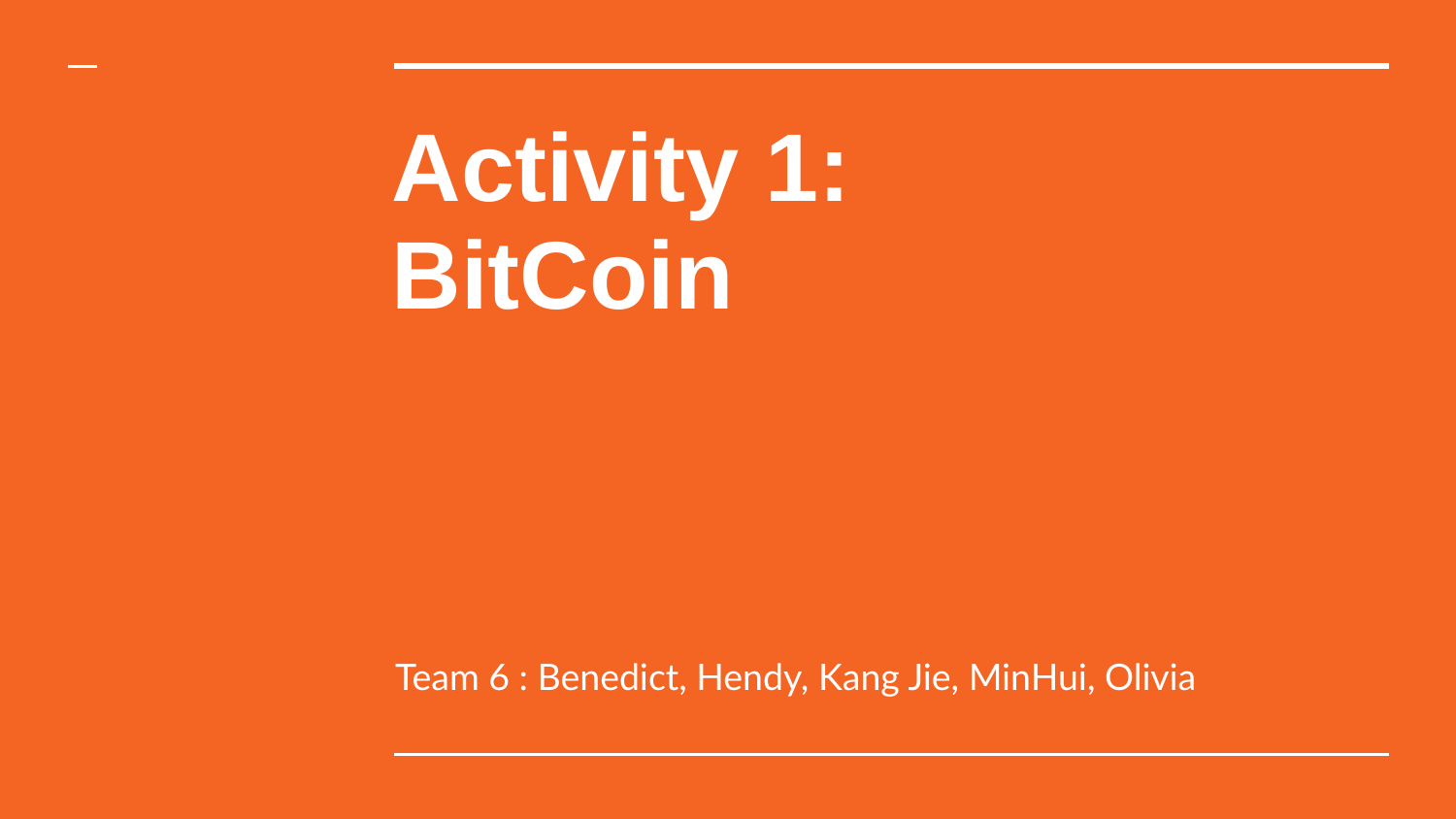

# Activity 1:
BitCoin
Team 6 : Benedict, Hendy, Kang Jie, MinHui, Olivia